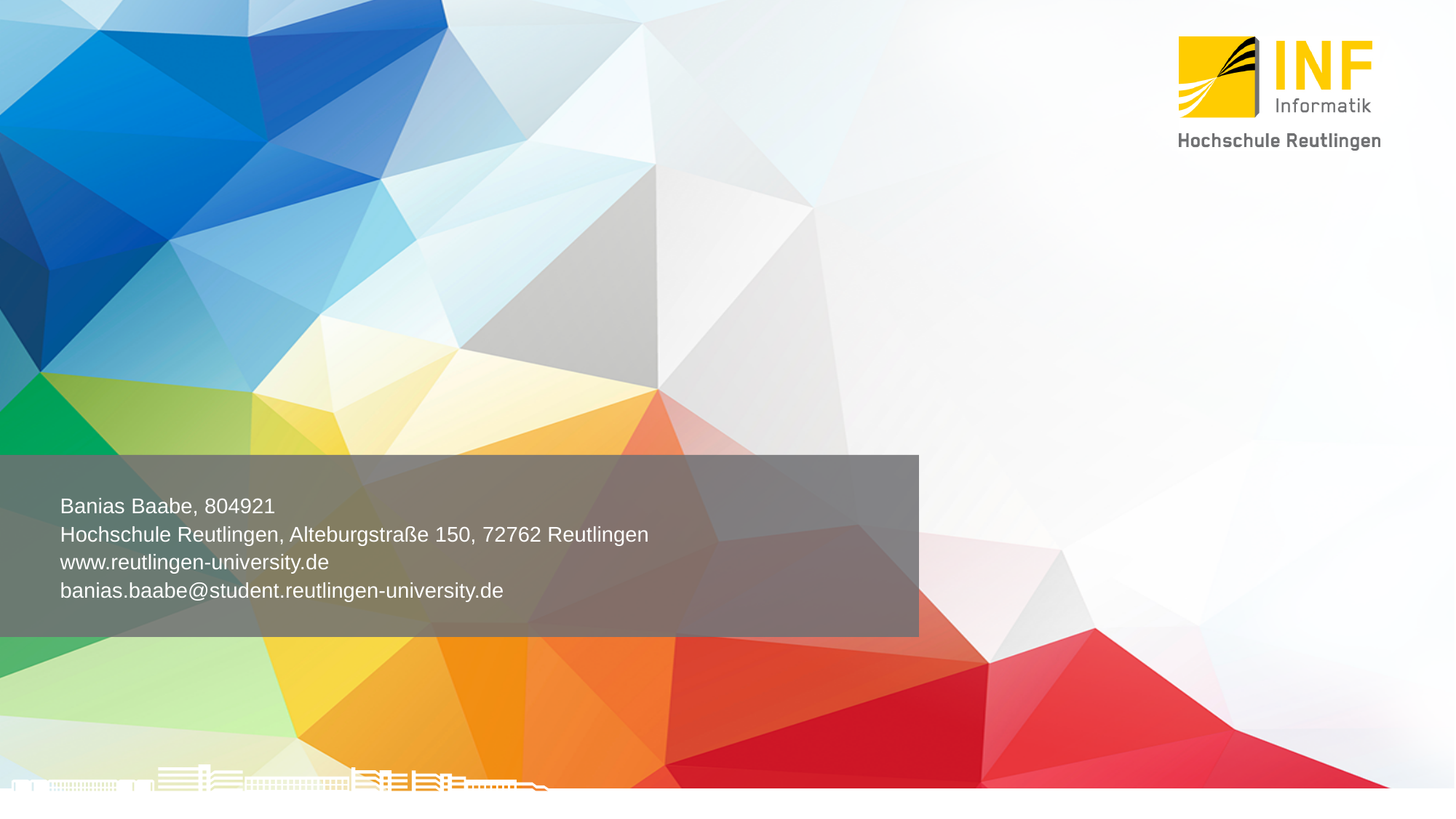

# Banias Baabe, 804921 Hochschule Reutlingen, Alteburgstraße 150, 72762 Reutlingen www.reutlingen-university.de banias.baabe@student.reutlingen-university.de